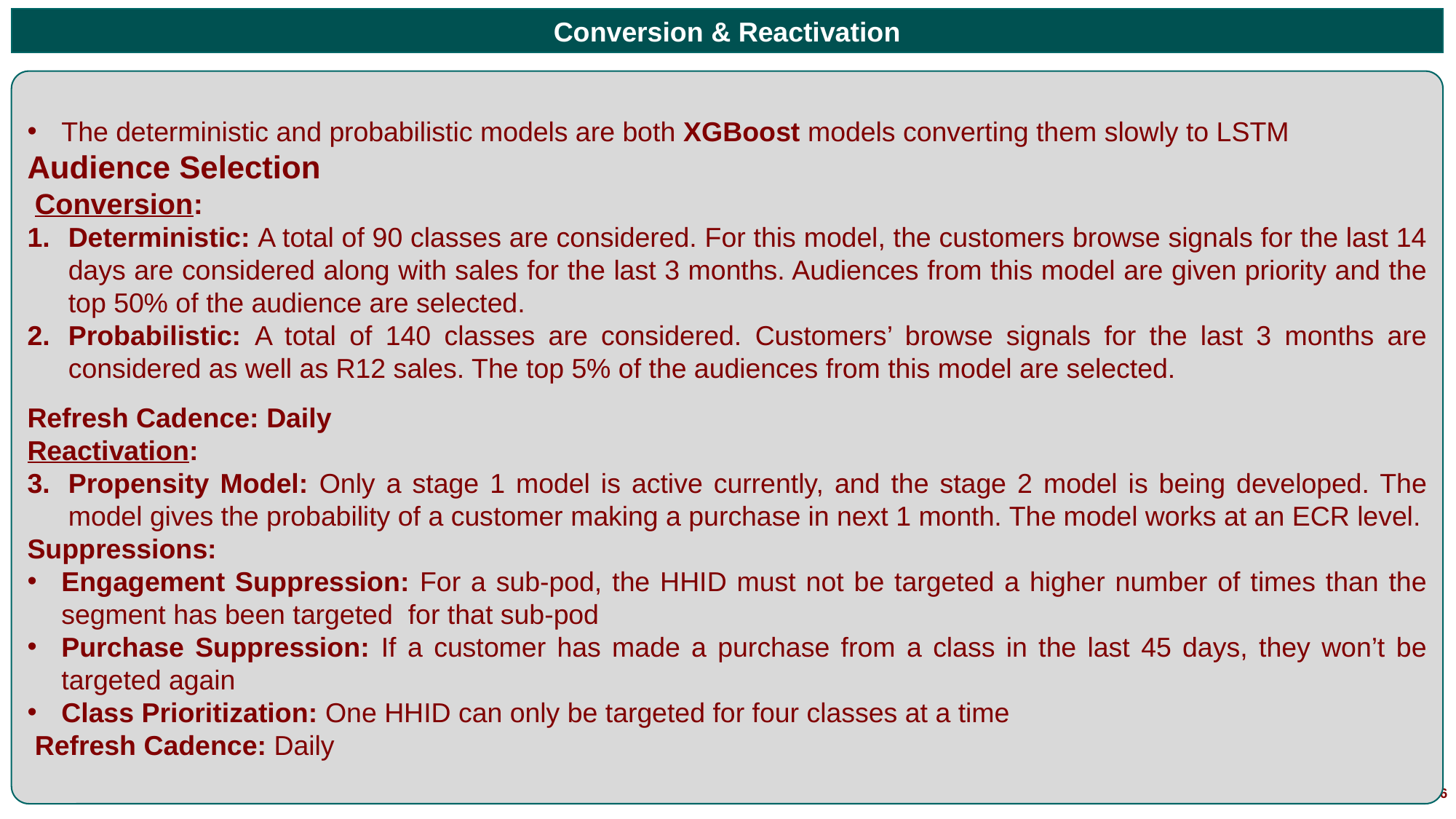

Conversion & Reactivation
The deterministic and probabilistic models are both XGBoost models converting them slowly to LSTM
Audience Selection
 Conversion:
Deterministic: A total of 90 classes are considered. For this model, the customers browse signals for the last 14 days are considered along with sales for the last 3 months. Audiences from this model are given priority and the top 50% of the audience are selected.
Probabilistic: A total of 140 classes are considered. Customers’ browse signals for the last 3 months are considered as well as R12 sales. The top 5% of the audiences from this model are selected.
Refresh Cadence: Daily
Reactivation:
Propensity Model: Only a stage 1 model is active currently, and the stage 2 model is being developed. The model gives the probability of a customer making a purchase in next 1 month. The model works at an ECR level.
Suppressions:
Engagement Suppression: For a sub-pod, the HHID must not be targeted a higher number of times than the segment has been targeted  for that sub-pod
Purchase Suppression: If a customer has made a purchase from a class in the last 45 days, they won’t be targeted again
Class Prioritization: One HHID can only be targeted for four classes at a time
 Refresh Cadence: Daily